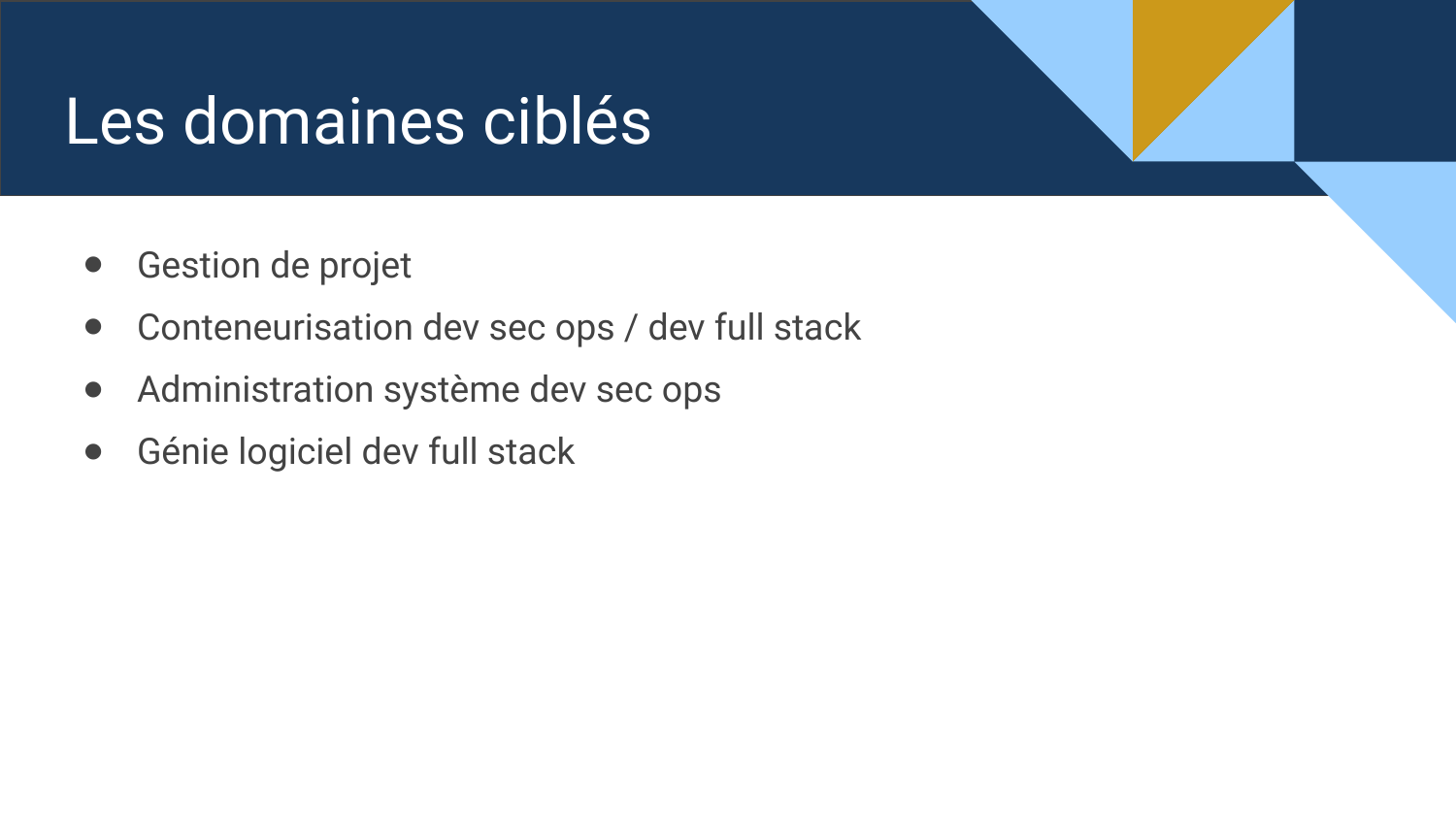

# Les domaines ciblés

Gestion de projet
Conteneurisation dev sec ops / dev full stack
Administration système dev sec ops
Génie logiciel dev full stack